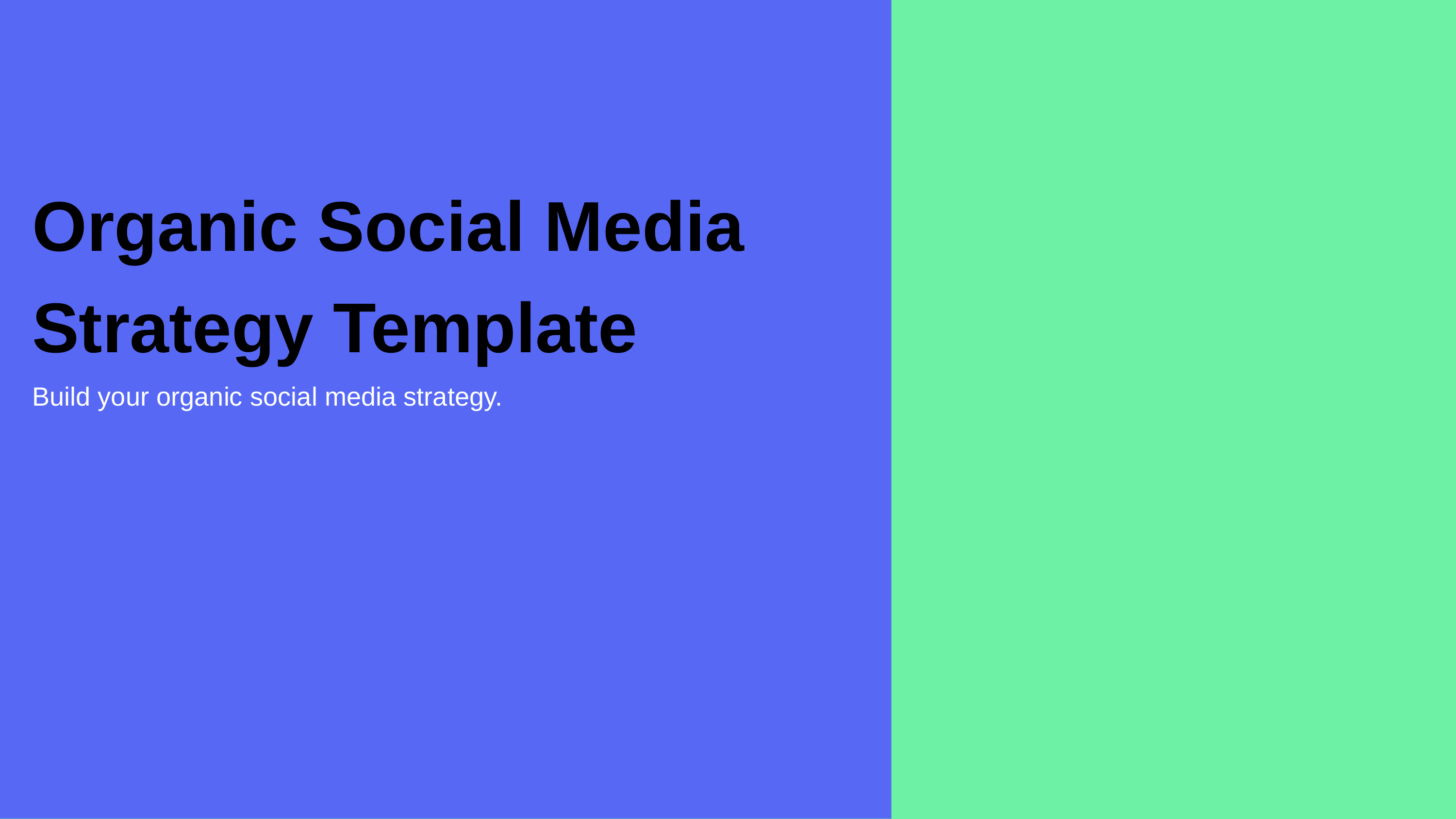

Organic Social Media Strategy Template
Build your organic social media strategy.